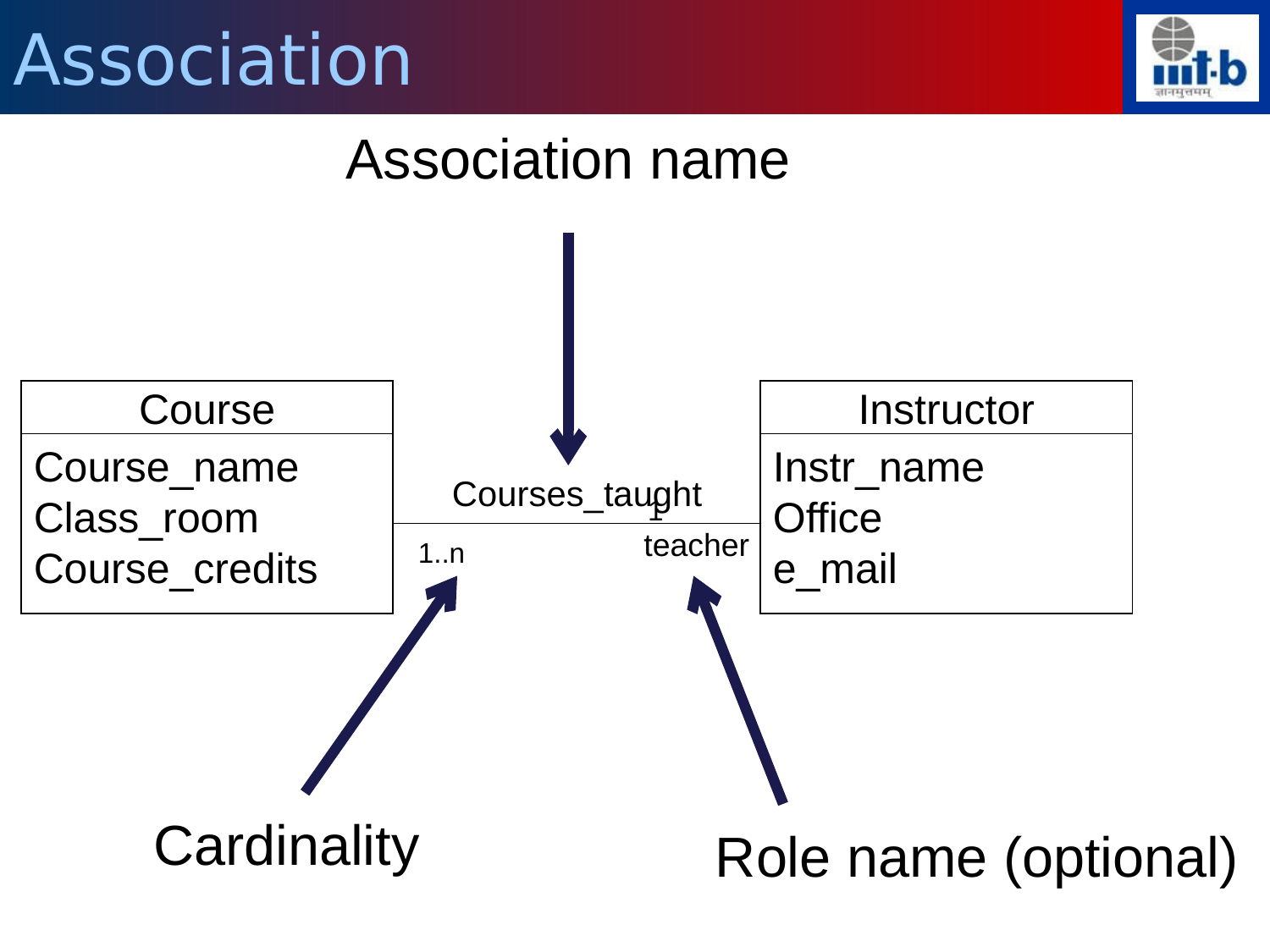

# Association
Association name
Course
Course_name
Class_room
Course_credits

Instructor
Instr_name
Office
e_mail

Courses_taught
1
teacher
1..n
Cardinality
Role name (optional)